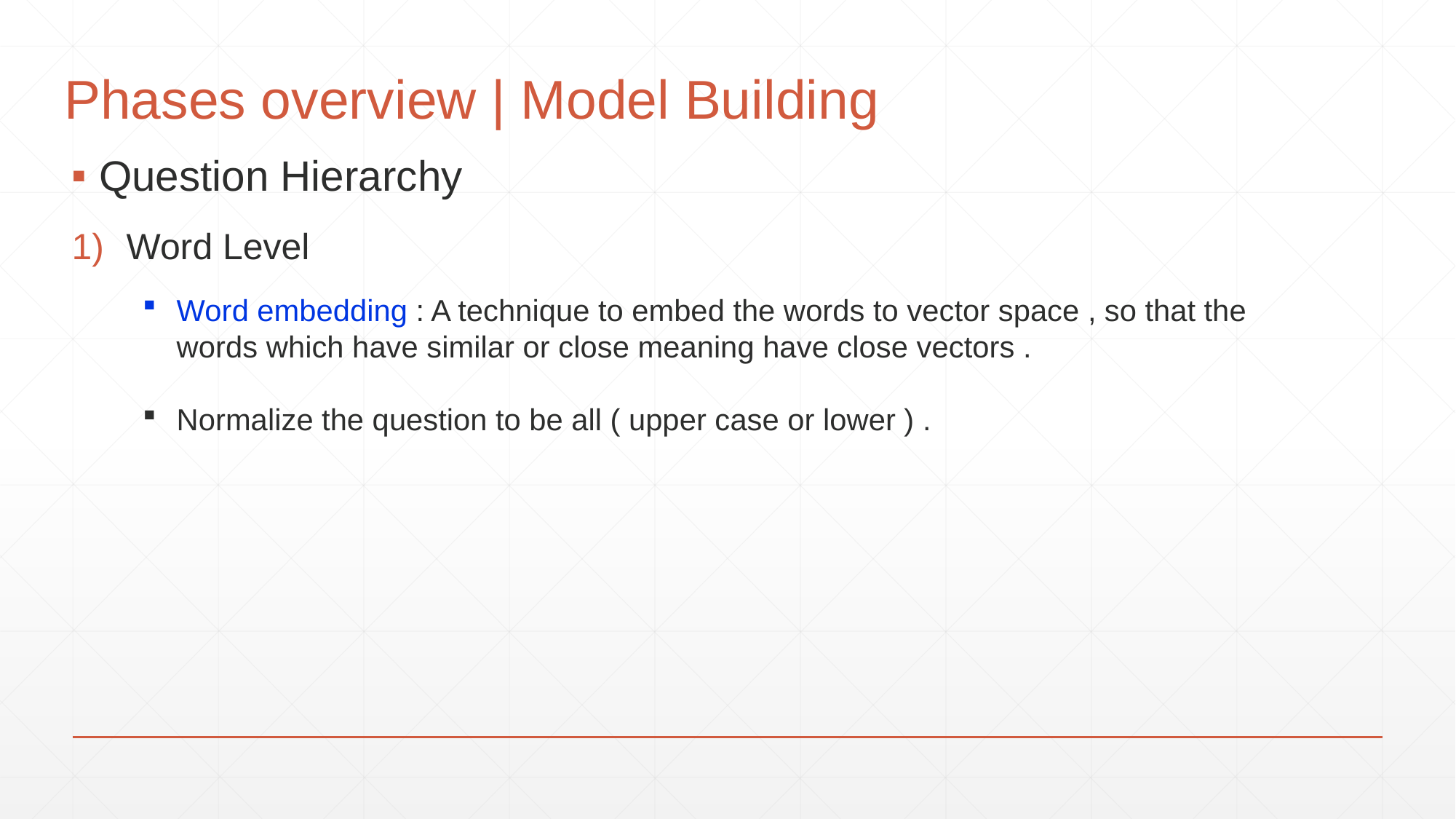

# Phases overview | Model Building
Question Hierarchy
Word Level

Word embedding : A technique to embed the words to vector space , so that the words which have similar or close meaning have close vectors .

Normalize the question to be all ( upper case or lower ) .